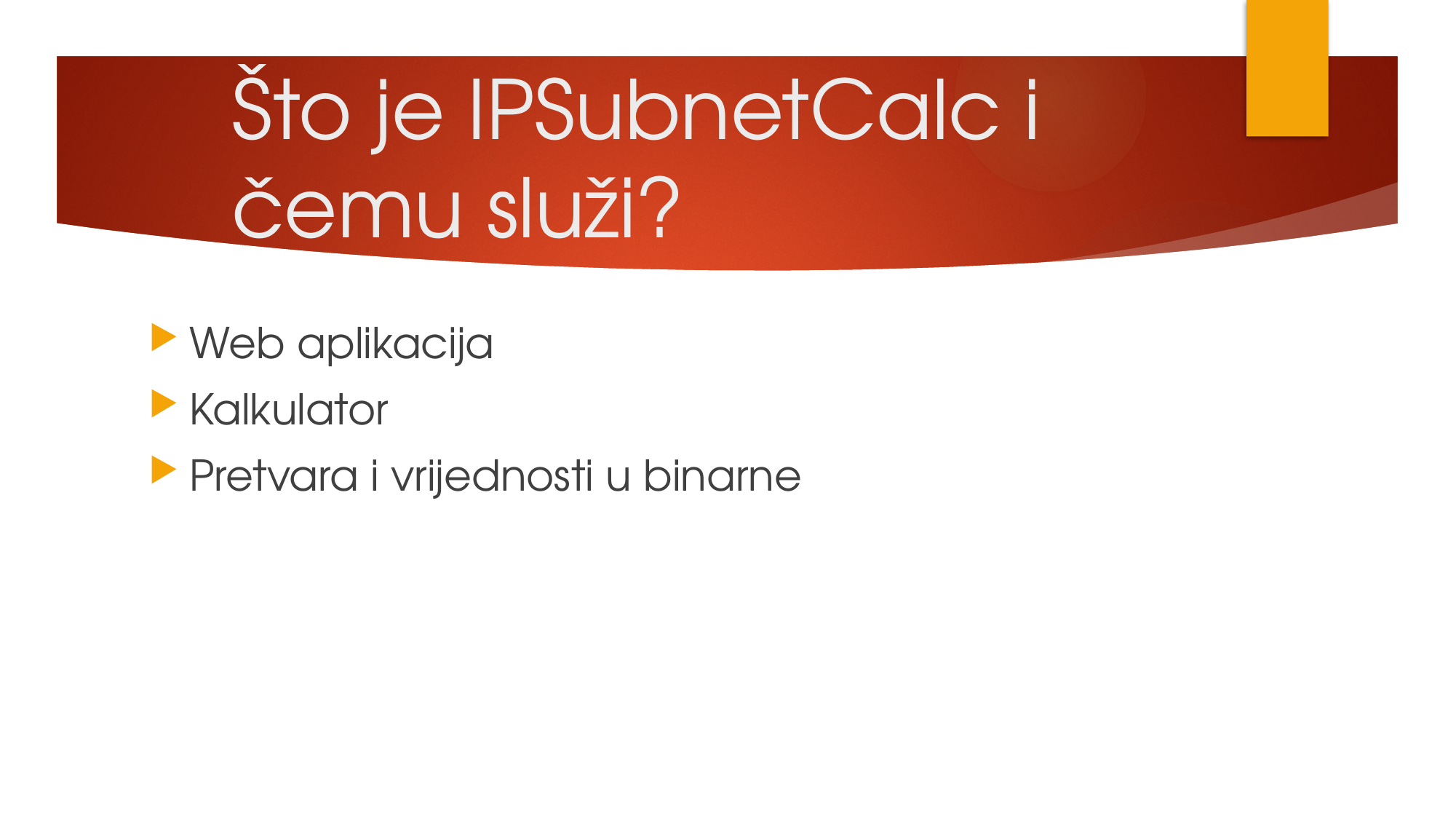

# Što je IPSubnetCalc i čemu služi?
Web aplikacija
Kalkulator
Pretvara i vrijednosti u binarne